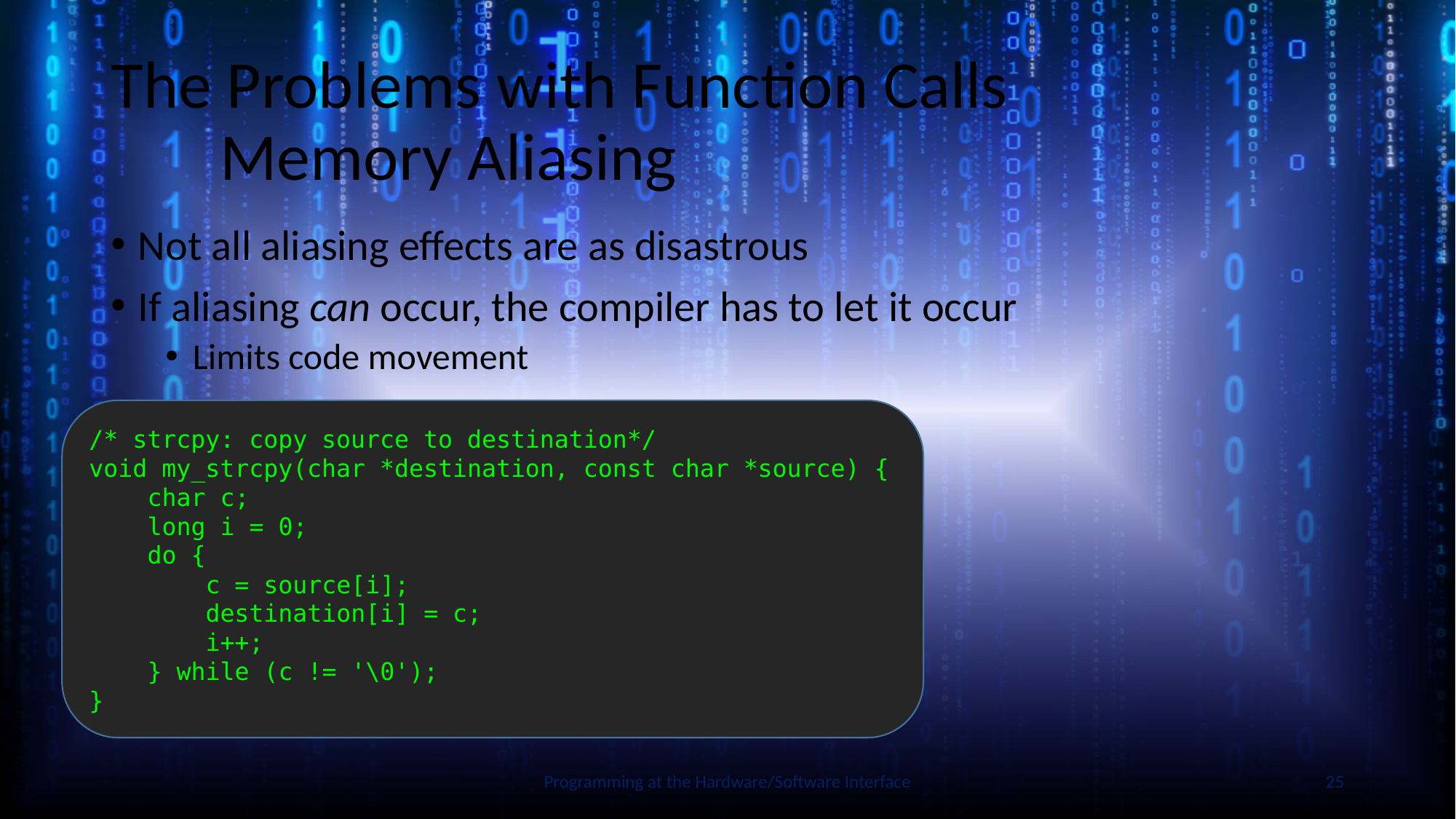

# The Problems with Function Calls Memory Aliasing
Not all aliasing effects are as disastrous
If aliasing can occur, the compiler has to let it occur
Limits code movement
/* strcpy: copy source to destination*/
void my_strcpy(char *destination, const char *source) {
    char c;
    long i = 0;
    do {
        c = source[i];
        destination[i] = c;
        i++;
    } while (c != '\0');
}
Slide by Bohn
Programming at the Hardware/Software Interface
25